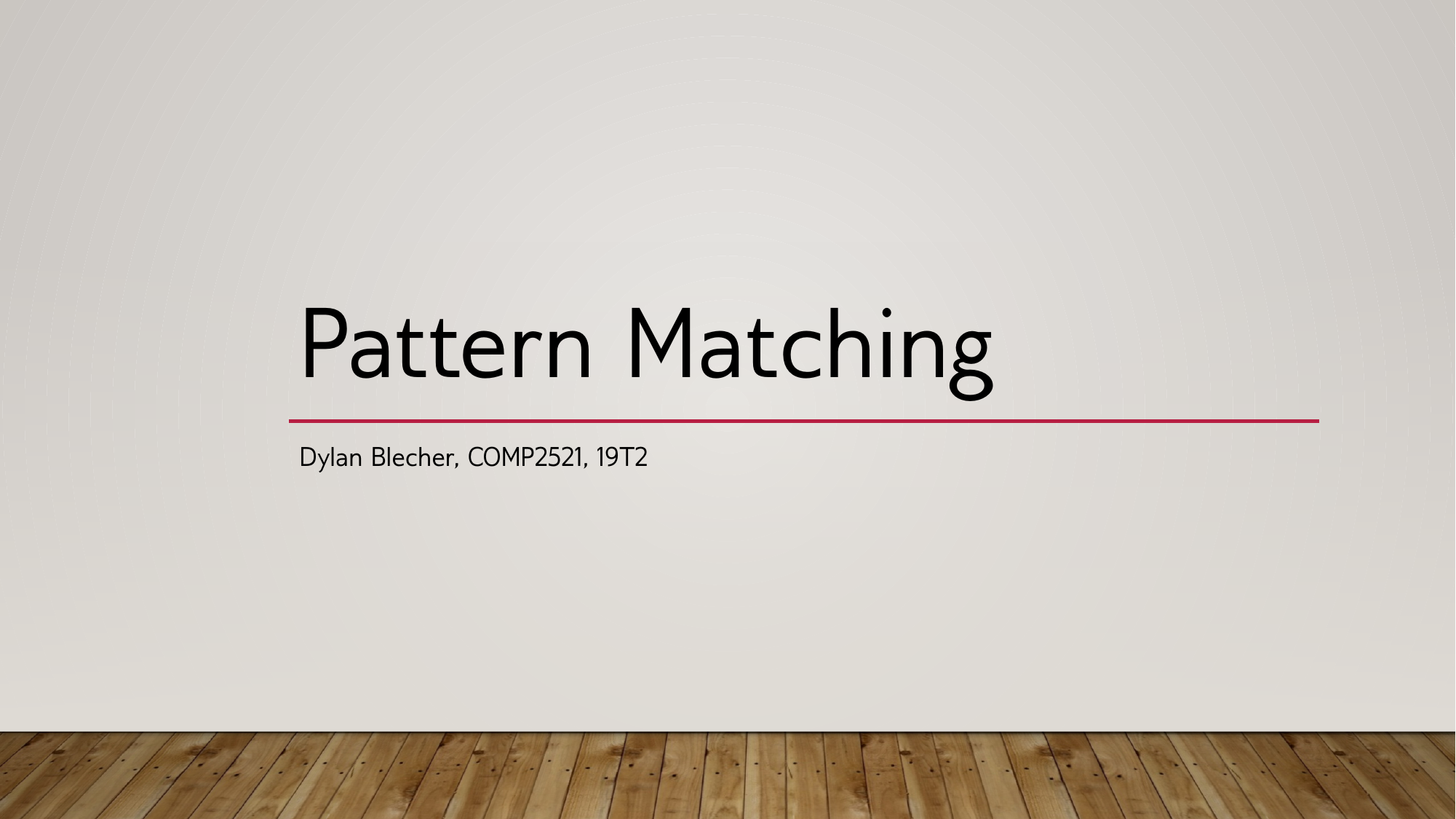

# Pattern Matching
Dylan Blecher, COMP2521, 19T2